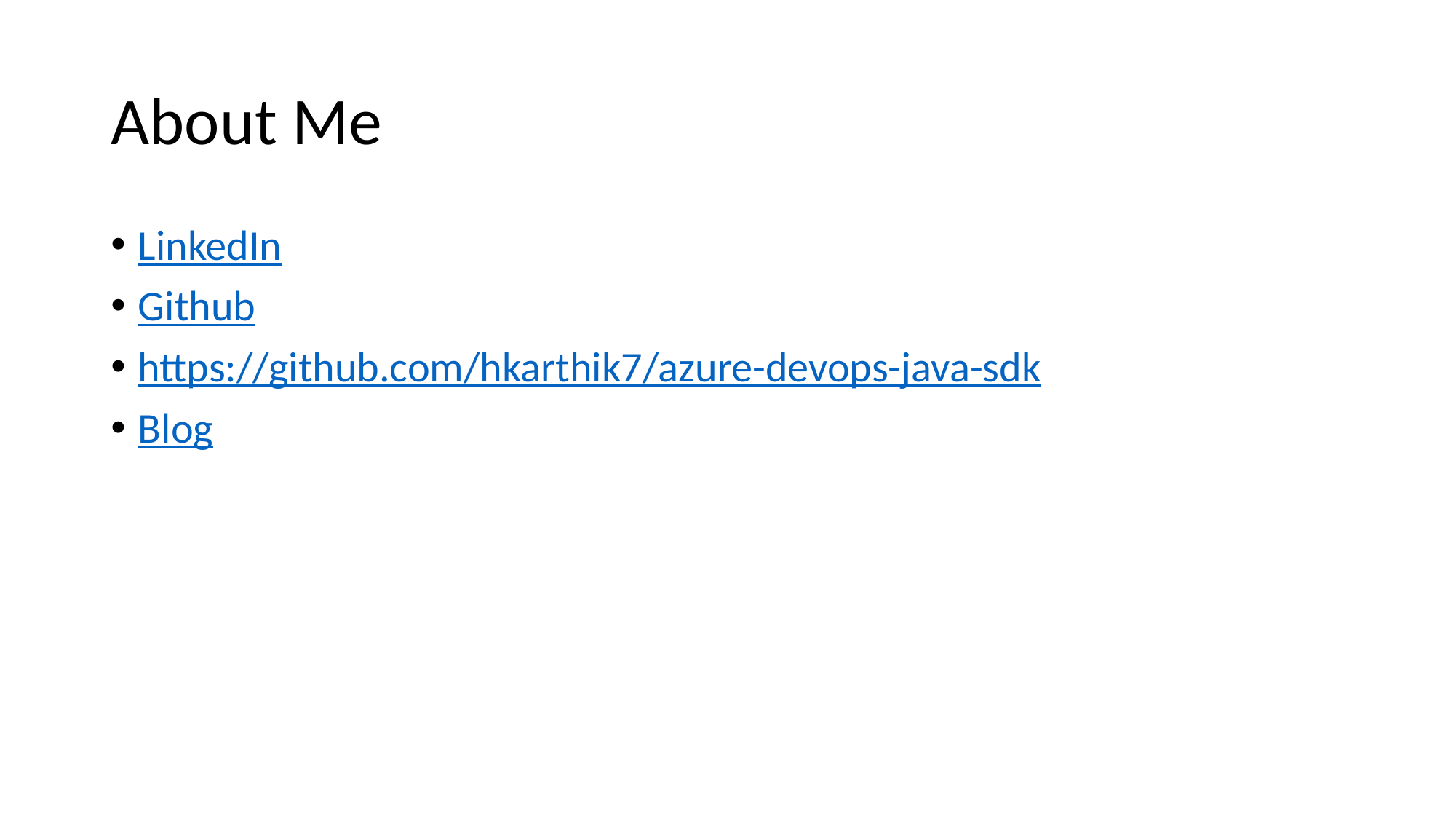

# About Me
LinkedIn
Github
https://github.com/hkarthik7/azure-devops-java-sdk
Blog